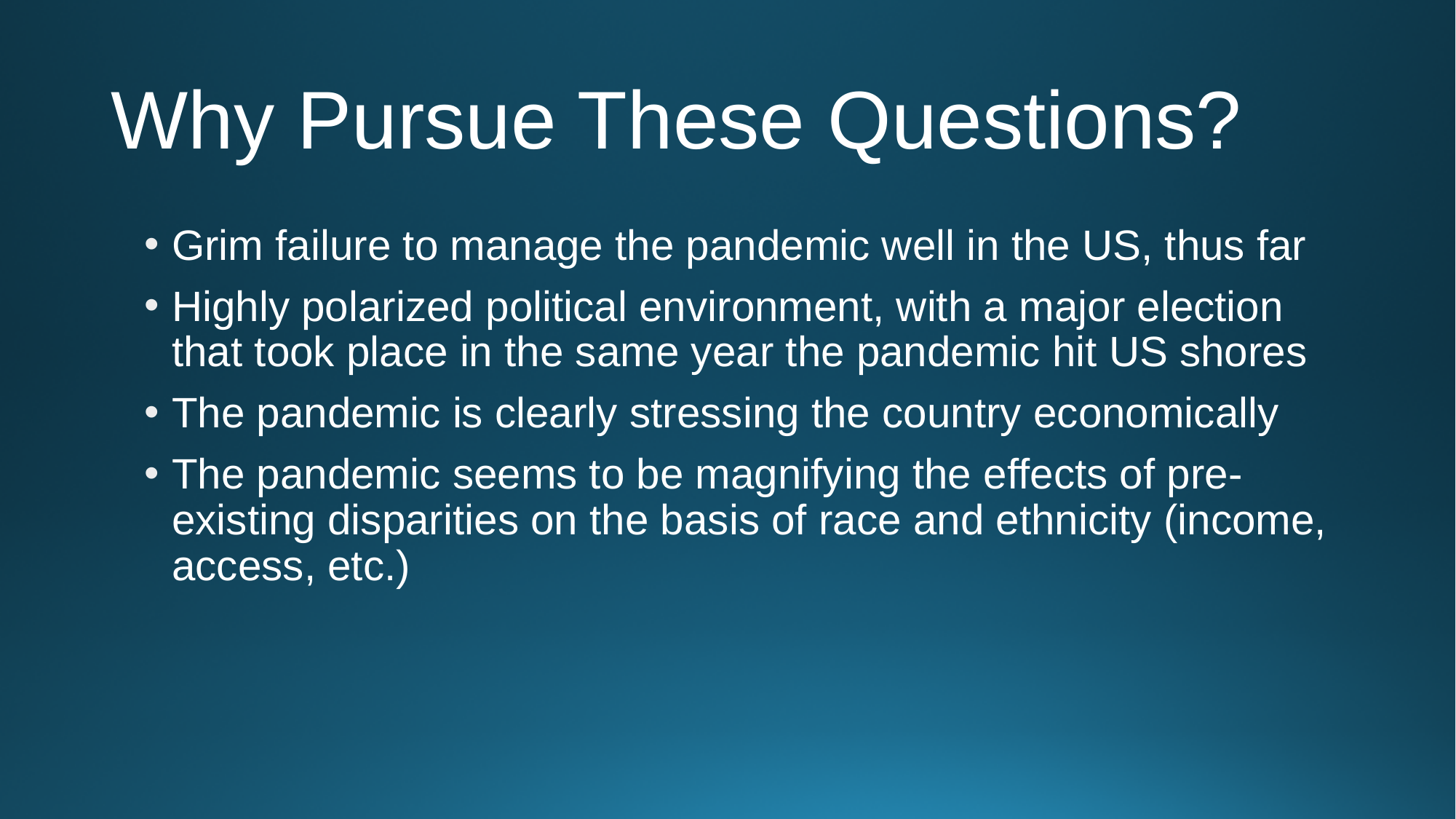

# Why Pursue These Questions?
Grim failure to manage the pandemic well in the US, thus far
Highly polarized political environment, with a major election that took place in the same year the pandemic hit US shores
The pandemic is clearly stressing the country economically
The pandemic seems to be magnifying the effects of pre-existing disparities on the basis of race and ethnicity (income, access, etc.)